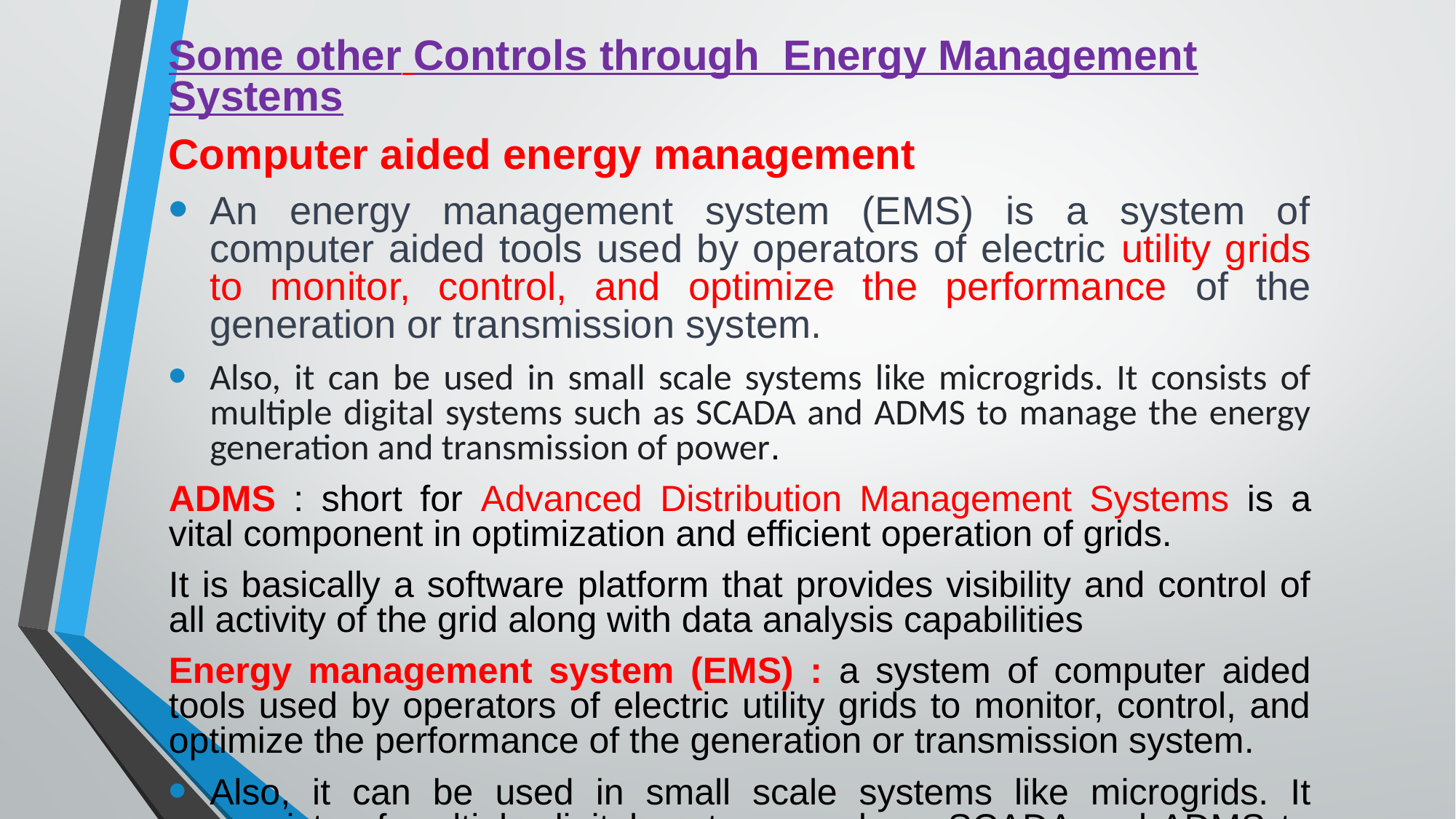

Some other Controls through  Energy Management Systems
Computer aided energy management
An energy management system (EMS) is a system of computer aided tools used by operators of electric utility grids to monitor, control, and optimize the performance of the generation or transmission system.
Also, it can be used in small scale systems like microgrids. It consists of multiple digital systems such as SCADA and ADMS to manage the energy generation and transmission of power.
ADMS : short for Advanced Distribution Management Systems is a vital component in optimization and efficient operation of grids.
It is basically a software platform that provides visibility and control of all activity of the grid along with data analysis capabilities
Energy management system (EMS) : a system of computer aided tools used by operators of electric utility grids to monitor, control, and optimize the performance of the generation or transmission system.
Also, it can be used in small scale systems like microgrids. It consists of multiple digital systems such as SCADA and ADMS to manage the energy generation and transmission of power.